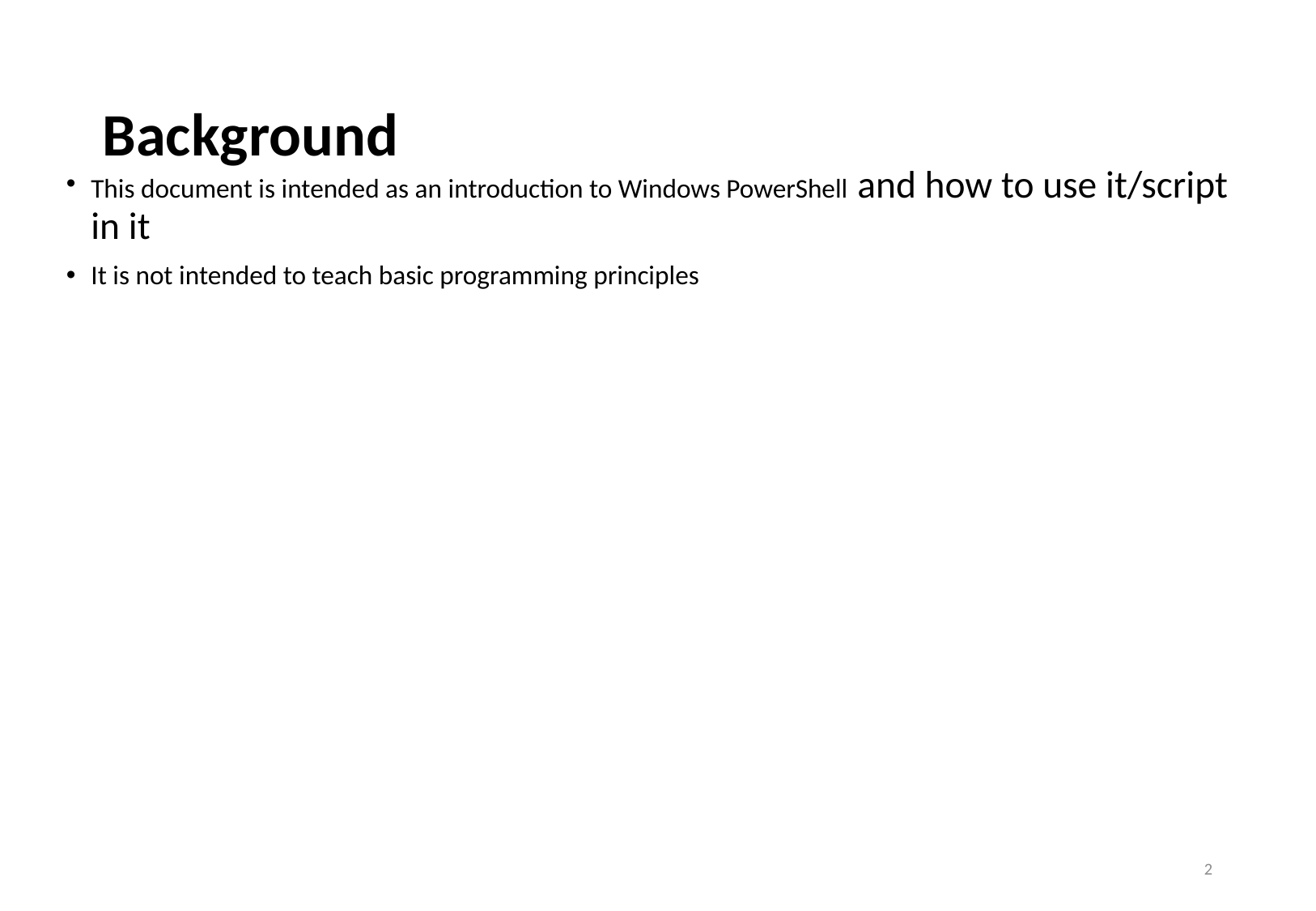

# Background
This document is intended as an introduction to Windows PowerShell and how to use it/script in it
It is not intended to teach basic programming principles
2